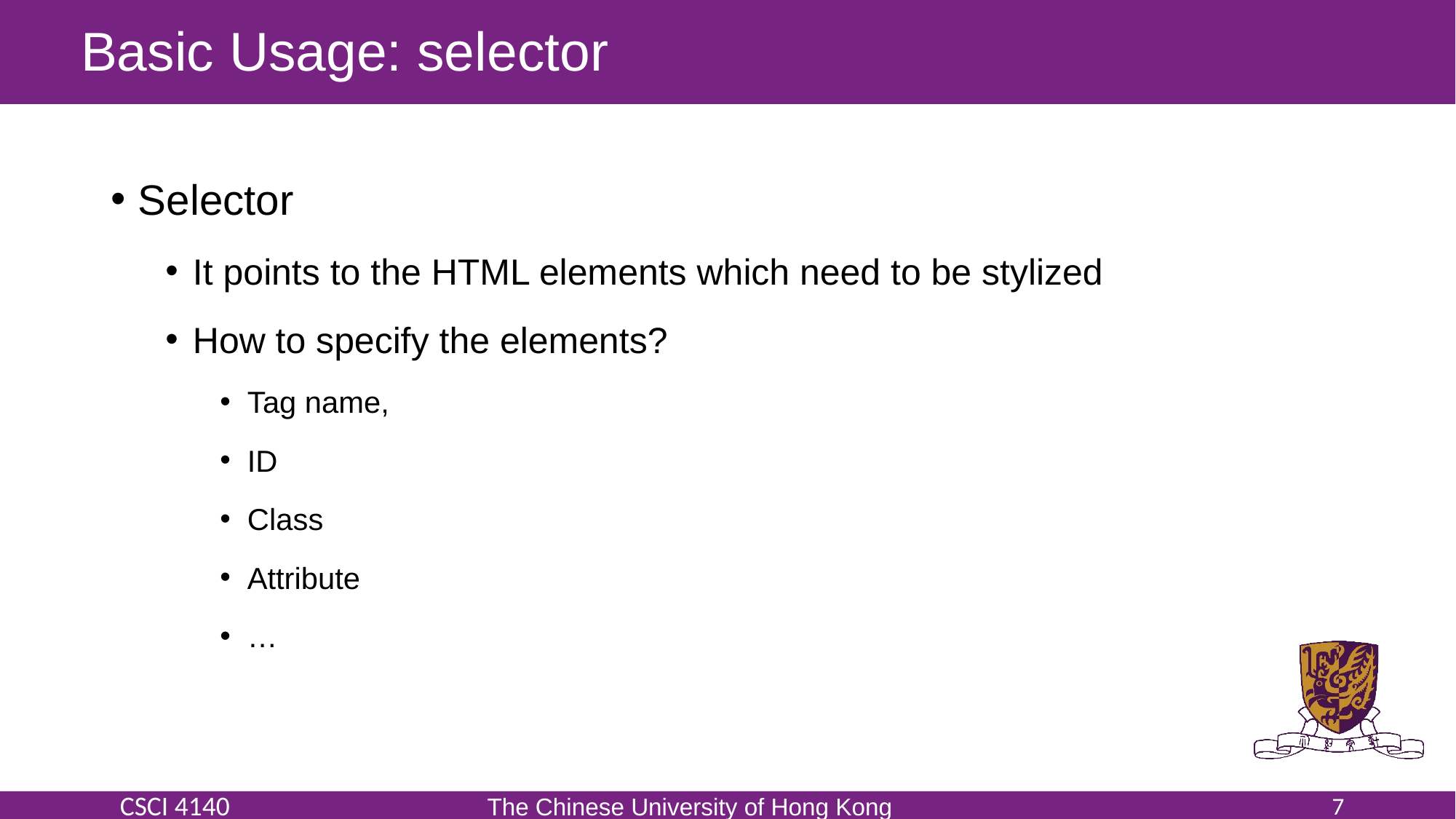

# Basic Usage: selector
Selector
It points to the HTML elements which need to be stylized
How to specify the elements?
Tag name,
ID
Class
Attribute
…
7